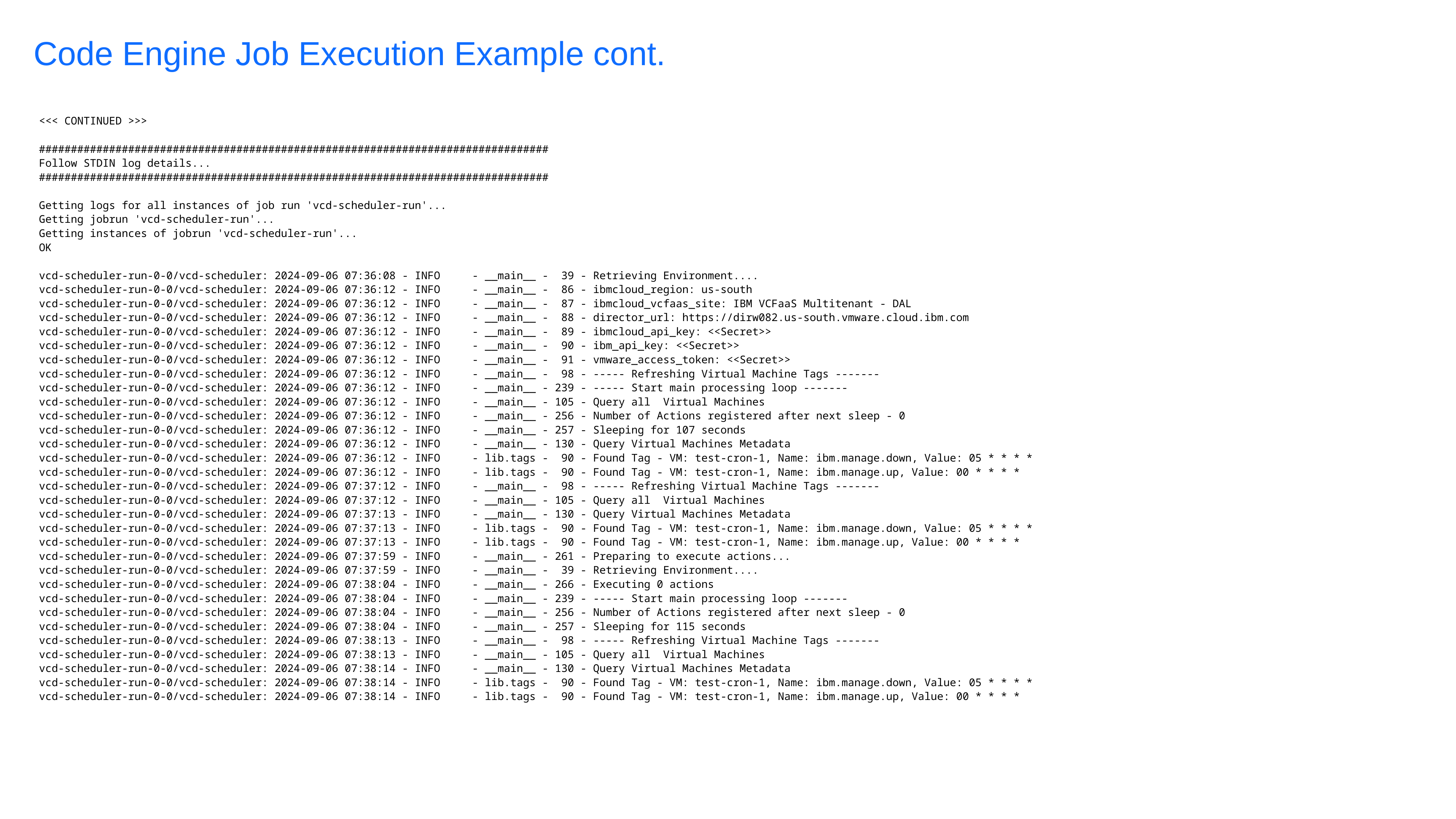

# Code Engine Job Execution Example cont.

<<< CONTINUED >>>
################################################################################
Follow STDIN log details...
################################################################################

Getting logs for all instances of job run 'vcd-scheduler-run'...
Getting jobrun 'vcd-scheduler-run'...
Getting instances of jobrun 'vcd-scheduler-run'...
OK

vcd-scheduler-run-0-0/vcd-scheduler: 2024-09-06 07:36:08 - INFO     - __main__ -  39 - Retrieving Environment....
vcd-scheduler-run-0-0/vcd-scheduler: 2024-09-06 07:36:12 - INFO     - __main__ -  86 - ibmcloud_region: us-south
vcd-scheduler-run-0-0/vcd-scheduler: 2024-09-06 07:36:12 - INFO     - __main__ -  87 - ibmcloud_vcfaas_site: IBM VCFaaS Multitenant - DAL
vcd-scheduler-run-0-0/vcd-scheduler: 2024-09-06 07:36:12 - INFO     - __main__ -  88 - director_url: https://dirw082.us-south.vmware.cloud.ibm.com
vcd-scheduler-run-0-0/vcd-scheduler: 2024-09-06 07:36:12 - INFO     - __main__ -  89 - ibmcloud_api_key: <<Secret>>
vcd-scheduler-run-0-0/vcd-scheduler: 2024-09-06 07:36:12 - INFO     - __main__ -  90 - ibm_api_key: <<Secret>>
vcd-scheduler-run-0-0/vcd-scheduler: 2024-09-06 07:36:12 - INFO     - __main__ -  91 - vmware_access_token: <<Secret>>
vcd-scheduler-run-0-0/vcd-scheduler: 2024-09-06 07:36:12 - INFO     - __main__ -  98 - ----- Refreshing Virtual Machine Tags -------
vcd-scheduler-run-0-0/vcd-scheduler: 2024-09-06 07:36:12 - INFO     - __main__ - 239 - ----- Start main processing loop -------
vcd-scheduler-run-0-0/vcd-scheduler: 2024-09-06 07:36:12 - INFO     - __main__ - 105 - Query all  Virtual Machines
vcd-scheduler-run-0-0/vcd-scheduler: 2024-09-06 07:36:12 - INFO     - __main__ - 256 - Number of Actions registered after next sleep - 0
vcd-scheduler-run-0-0/vcd-scheduler: 2024-09-06 07:36:12 - INFO     - __main__ - 257 - Sleeping for 107 seconds
vcd-scheduler-run-0-0/vcd-scheduler: 2024-09-06 07:36:12 - INFO     - __main__ - 130 - Query Virtual Machines Metadata
vcd-scheduler-run-0-0/vcd-scheduler: 2024-09-06 07:36:12 - INFO     - lib.tags -  90 - Found Tag - VM: test-cron-1, Name: ibm.manage.down, Value: 05 * * * *
vcd-scheduler-run-0-0/vcd-scheduler: 2024-09-06 07:36:12 - INFO     - lib.tags -  90 - Found Tag - VM: test-cron-1, Name: ibm.manage.up, Value: 00 * * * *
vcd-scheduler-run-0-0/vcd-scheduler: 2024-09-06 07:37:12 - INFO     - __main__ -  98 - ----- Refreshing Virtual Machine Tags -------
vcd-scheduler-run-0-0/vcd-scheduler: 2024-09-06 07:37:12 - INFO     - __main__ - 105 - Query all  Virtual Machines
vcd-scheduler-run-0-0/vcd-scheduler: 2024-09-06 07:37:13 - INFO     - __main__ - 130 - Query Virtual Machines Metadata
vcd-scheduler-run-0-0/vcd-scheduler: 2024-09-06 07:37:13 - INFO     - lib.tags -  90 - Found Tag - VM: test-cron-1, Name: ibm.manage.down, Value: 05 * * * *
vcd-scheduler-run-0-0/vcd-scheduler: 2024-09-06 07:37:13 - INFO     - lib.tags -  90 - Found Tag - VM: test-cron-1, Name: ibm.manage.up, Value: 00 * * * *
vcd-scheduler-run-0-0/vcd-scheduler: 2024-09-06 07:37:59 - INFO     - __main__ - 261 - Preparing to execute actions...
vcd-scheduler-run-0-0/vcd-scheduler: 2024-09-06 07:37:59 - INFO     - __main__ -  39 - Retrieving Environment....
vcd-scheduler-run-0-0/vcd-scheduler: 2024-09-06 07:38:04 - INFO     - __main__ - 266 - Executing 0 actions
vcd-scheduler-run-0-0/vcd-scheduler: 2024-09-06 07:38:04 - INFO     - __main__ - 239 - ----- Start main processing loop -------
vcd-scheduler-run-0-0/vcd-scheduler: 2024-09-06 07:38:04 - INFO     - __main__ - 256 - Number of Actions registered after next sleep - 0
vcd-scheduler-run-0-0/vcd-scheduler: 2024-09-06 07:38:04 - INFO     - __main__ - 257 - Sleeping for 115 seconds
vcd-scheduler-run-0-0/vcd-scheduler: 2024-09-06 07:38:13 - INFO     - __main__ -  98 - ----- Refreshing Virtual Machine Tags -------
vcd-scheduler-run-0-0/vcd-scheduler: 2024-09-06 07:38:13 - INFO     - __main__ - 105 - Query all  Virtual Machines
vcd-scheduler-run-0-0/vcd-scheduler: 2024-09-06 07:38:14 - INFO     - __main__ - 130 - Query Virtual Machines Metadata
vcd-scheduler-run-0-0/vcd-scheduler: 2024-09-06 07:38:14 - INFO     - lib.tags -  90 - Found Tag - VM: test-cron-1, Name: ibm.manage.down, Value: 05 * * * *
vcd-scheduler-run-0-0/vcd-scheduler: 2024-09-06 07:38:14 - INFO     - lib.tags -  90 - Found Tag - VM: test-cron-1, Name: ibm.manage.up, Value: 00 * * * *